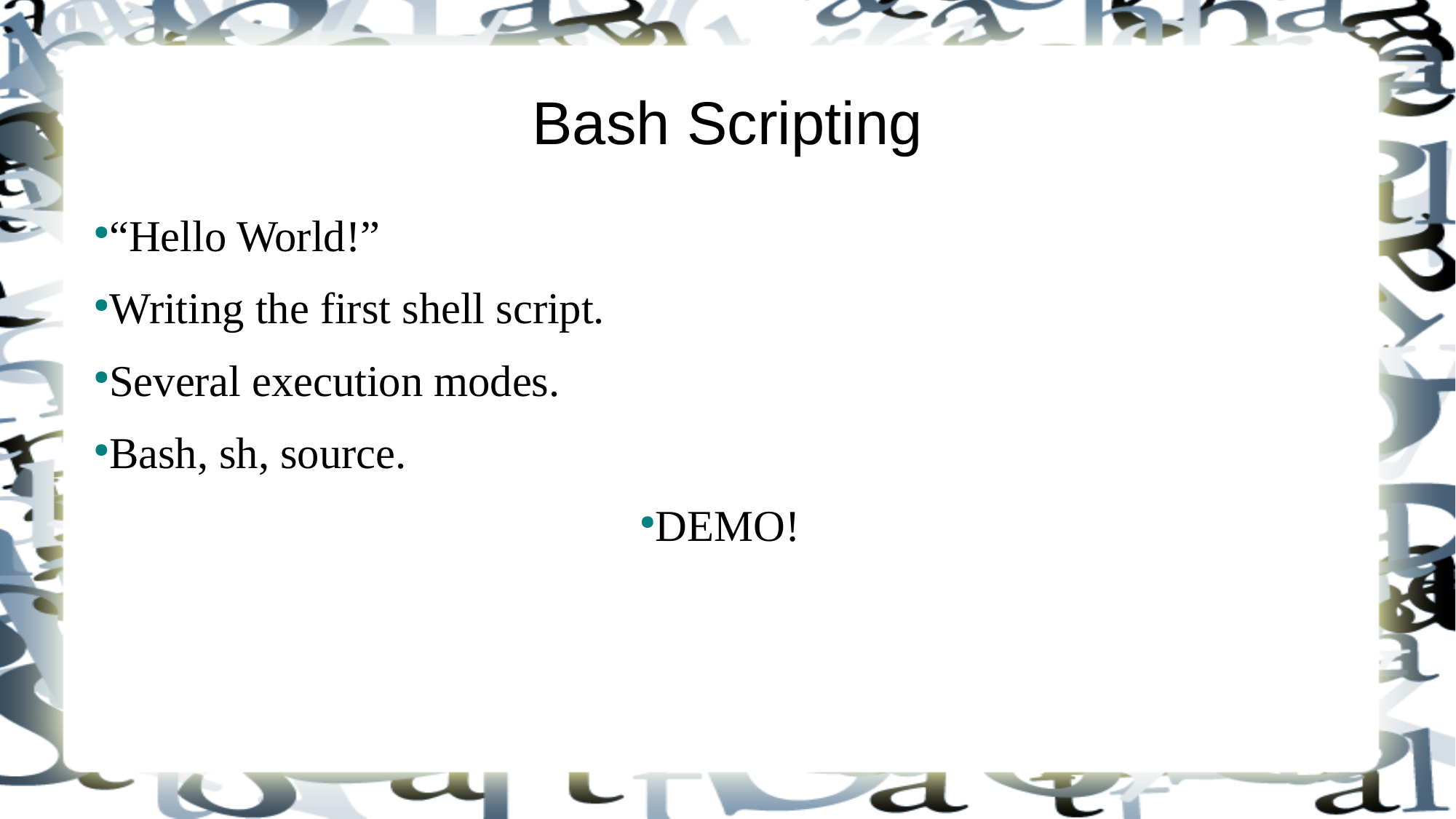

Bash Scripting
“Hello World!”
Writing the first shell script.
Several execution modes.
Bash, sh, source.
DEMO!